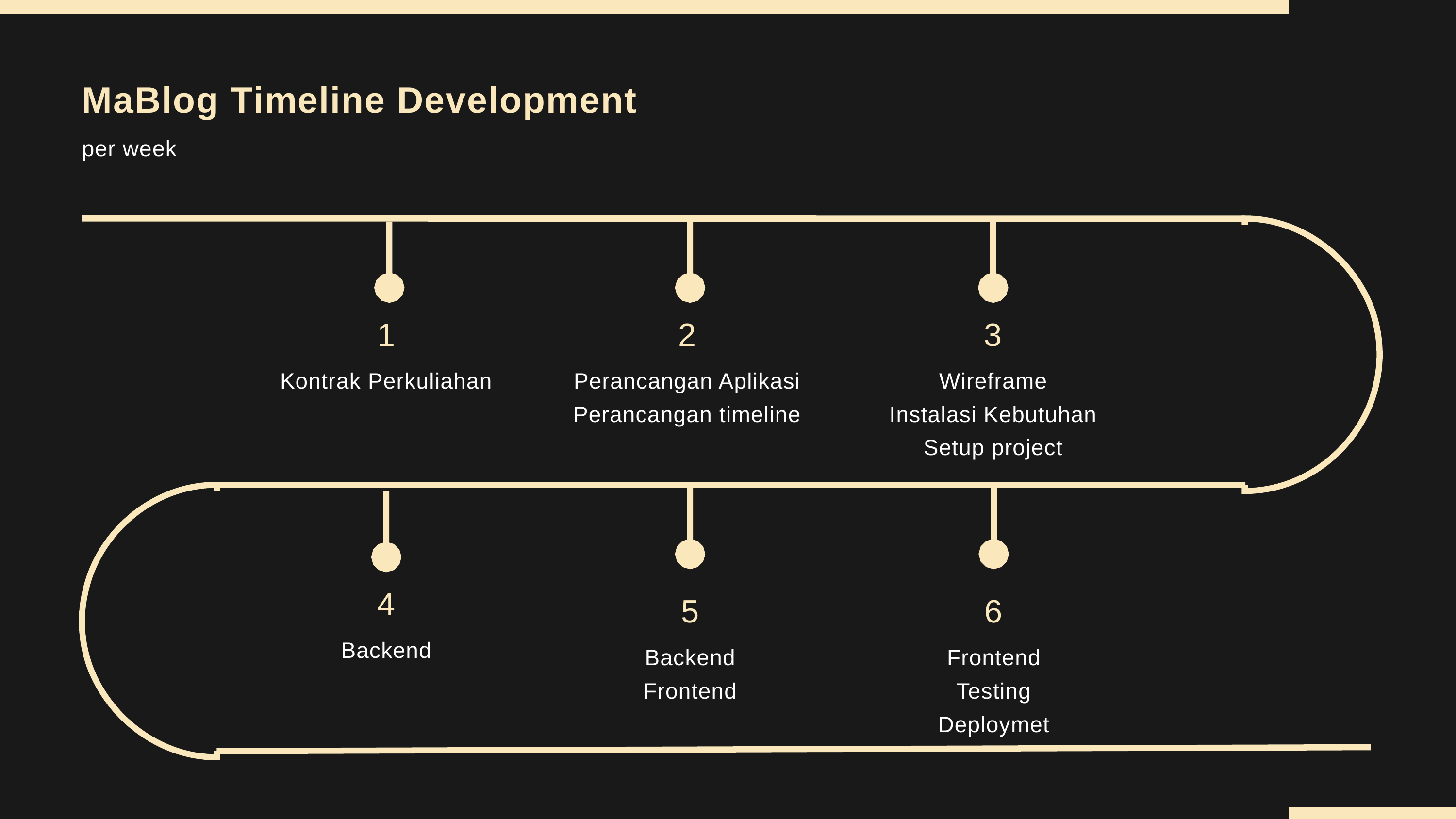

MaBlog Timeline Development
per week

1
Kontrak Perkuliahan
2
Perancangan Aplikasi
Perancangan timeline
3
Wireframe
Instalasi Kebutuhan
Setup project

4
Backend
5
Backend
Frontend
6
Frontend
Testing
Deploymet